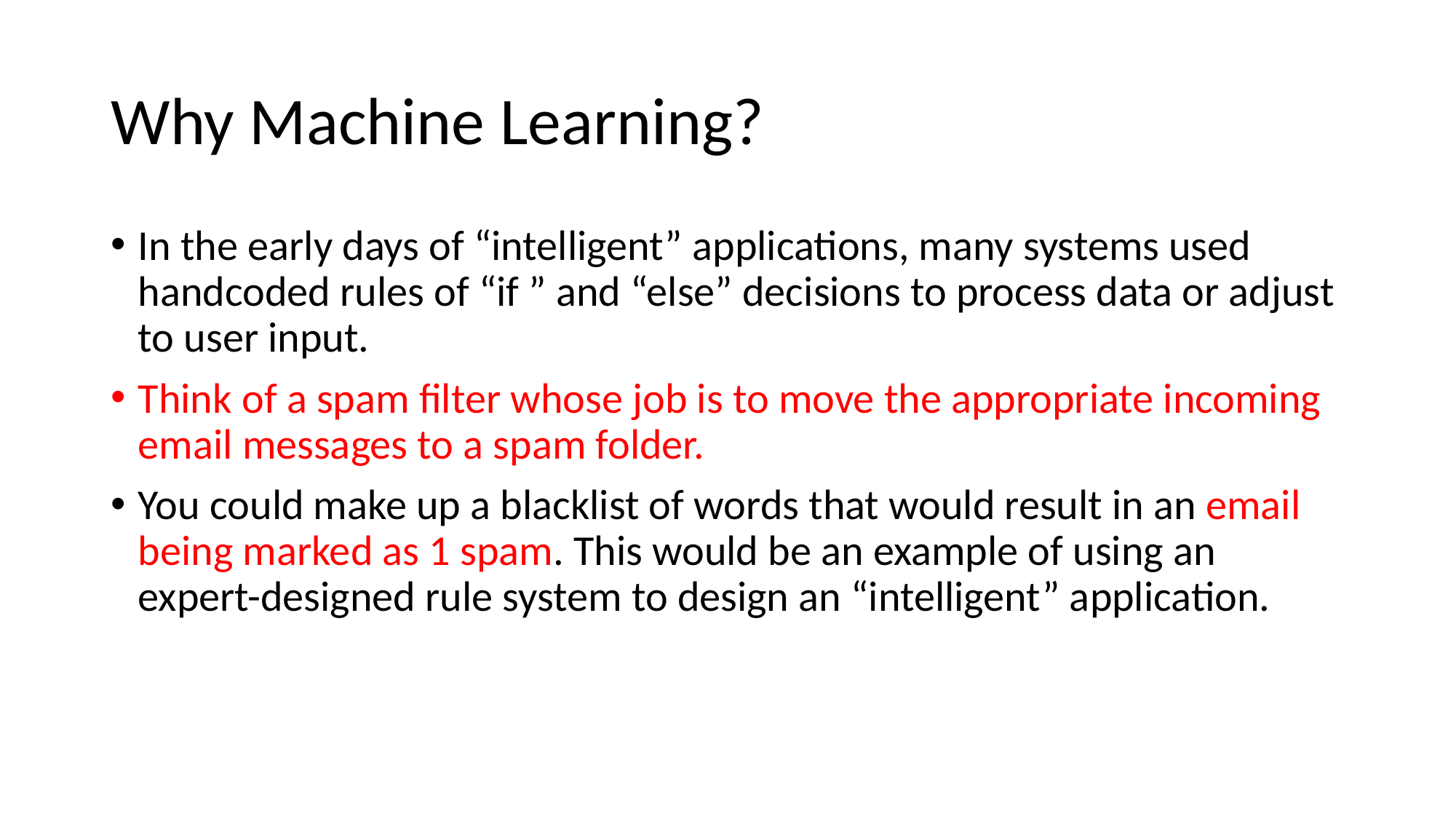

# Why Machine Learning?
In the early days of “intelligent” applications, many systems used handcoded rules of “if ” and “else” decisions to process data or adjust to user input.
Think of a spam filter whose job is to move the appropriate incoming email messages to a spam folder.
You could make up a blacklist of words that would result in an email being marked as 1 spam. This would be an example of using an expert-designed rule system to design an “intelligent” application.